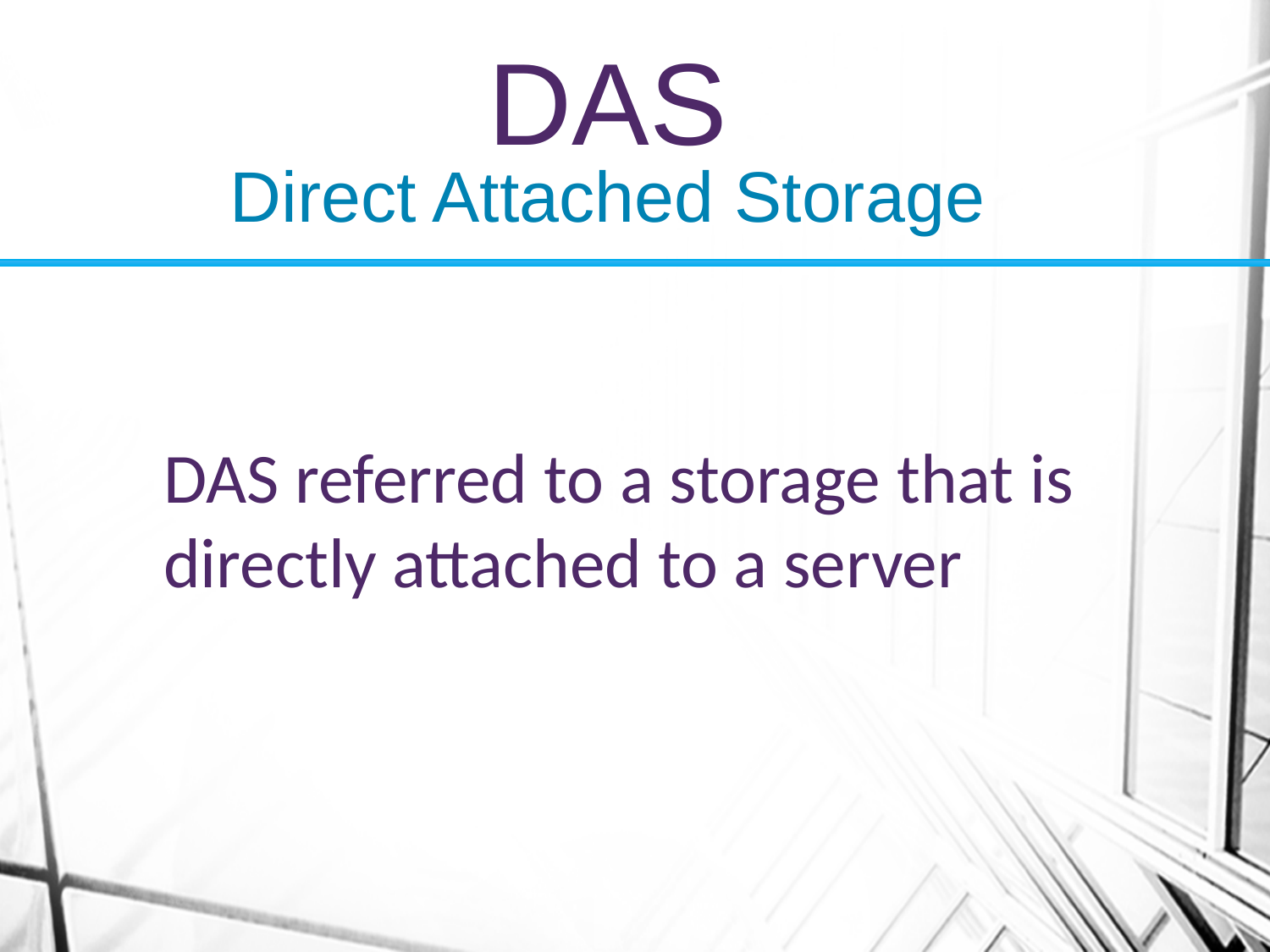

# DAS Direct Attached Storage

DAS referred to a storage that is directly attached to a server